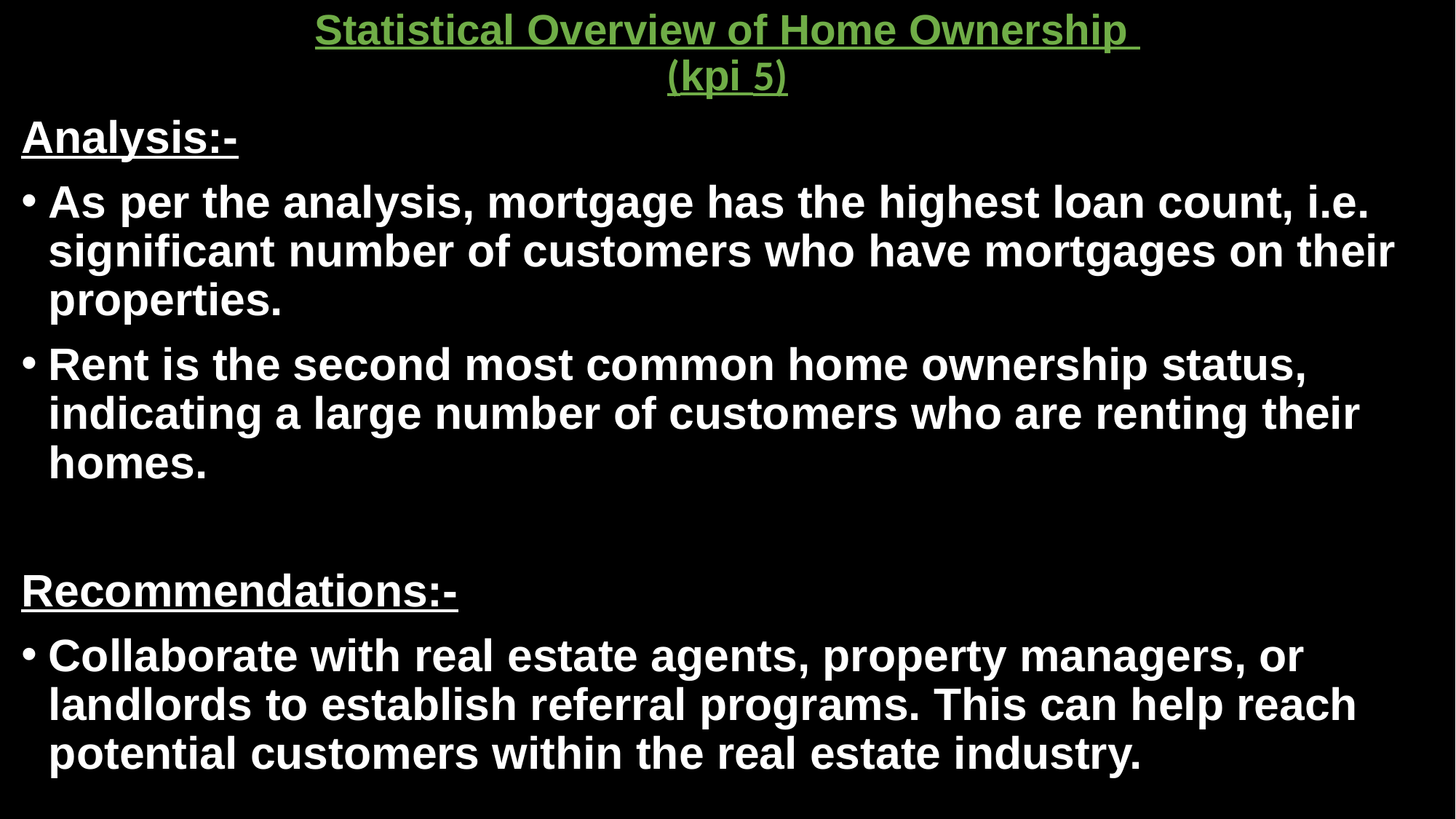

# Statistical Overview of Home Ownership  (kpi 5)
Analysis:-
As per the analysis, mortgage has the highest loan count, i.e. significant number of customers who have mortgages on their properties.
Rent is the second most common home ownership status, indicating a large number of customers who are renting their homes.

Recommendations:-
Collaborate with real estate agents, property managers, or landlords to establish referral programs. This can help reach potential customers within the real estate industry.